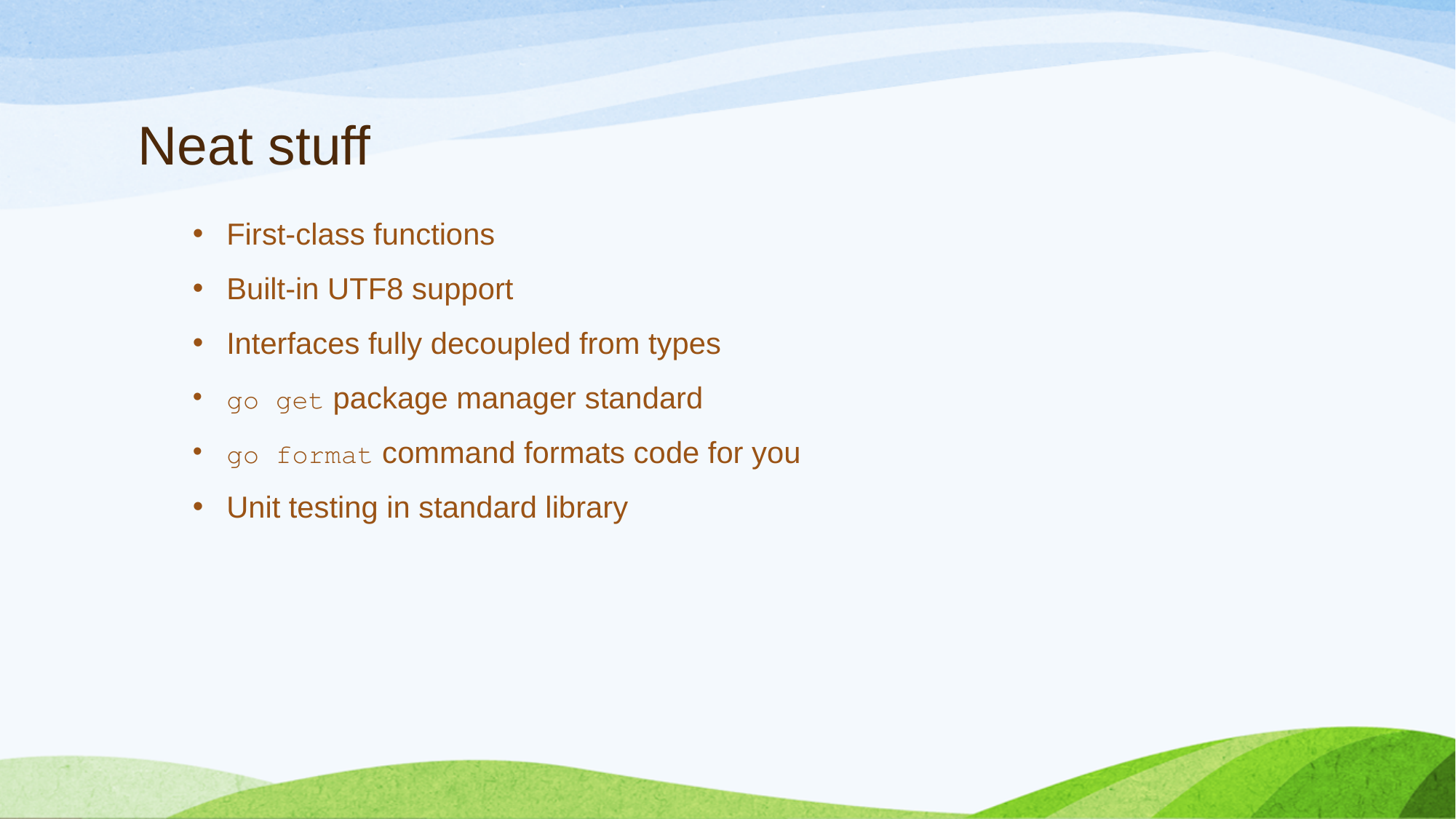

# Neat stuff
First-class functions
Built-in UTF8 support
Interfaces fully decoupled from types
go get package manager standard
go format command formats code for you
Unit testing in standard library